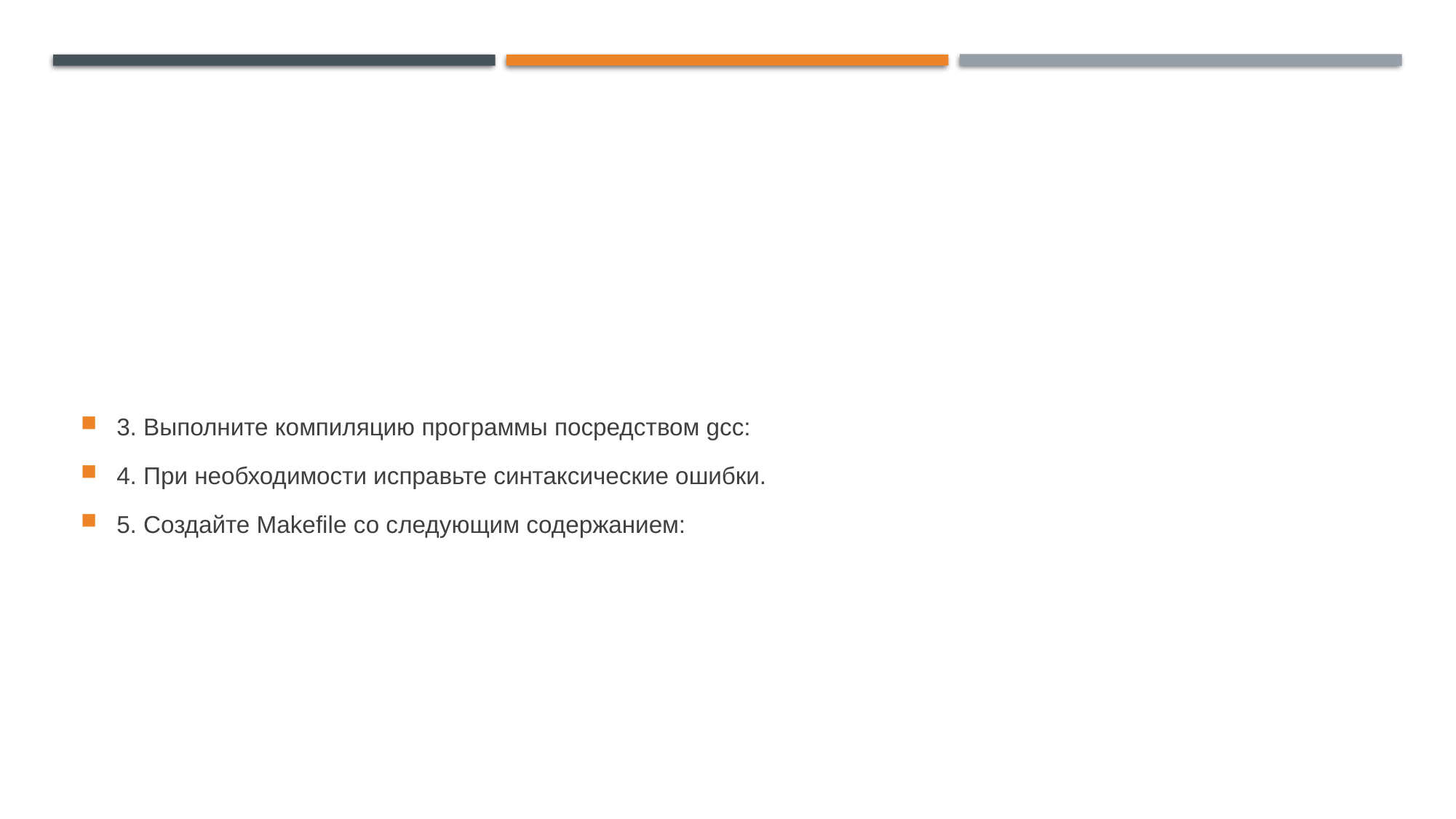

#
3. Выполните компиляцию программы посредством gcc:
4. При необходимости исправьте синтаксические ошибки.
5. Создайте Makefile со следующим содержанием: